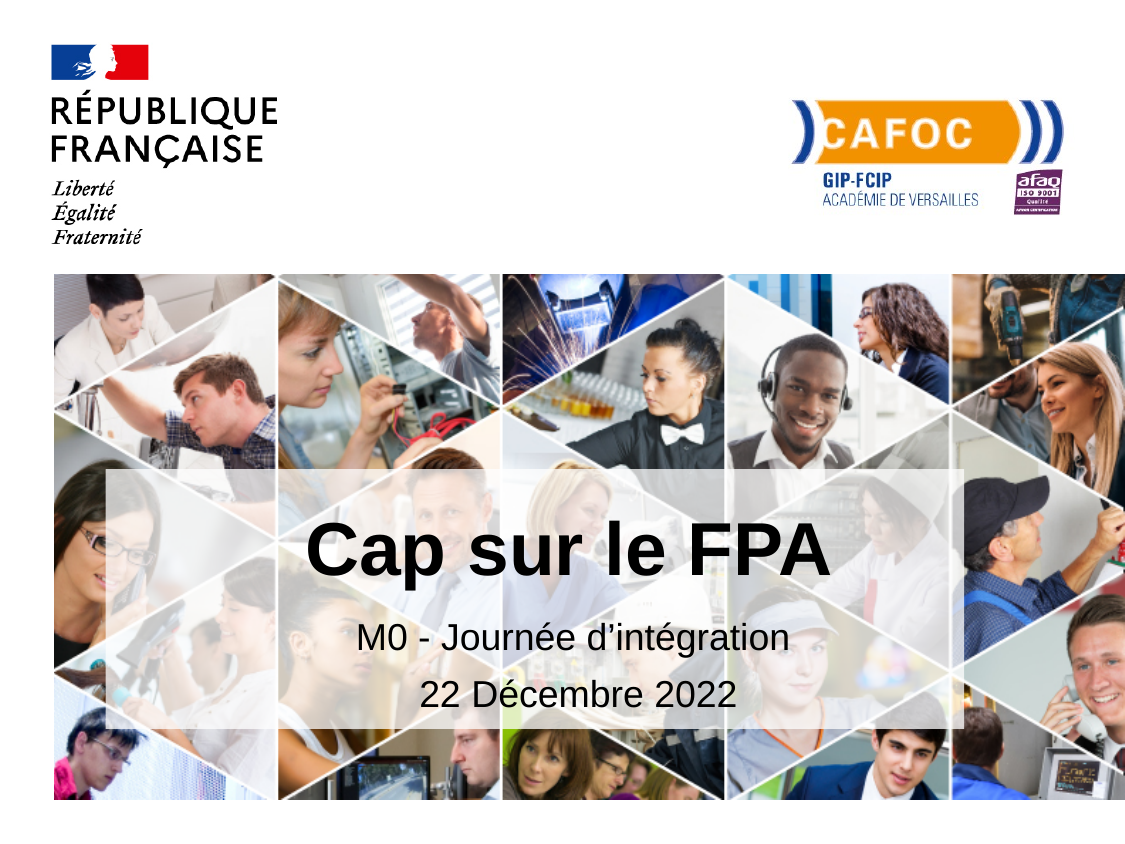

#

Cap sur le FPA
M0 - Journée d’intégration
22 Décembre 2022
22/12/2021
1